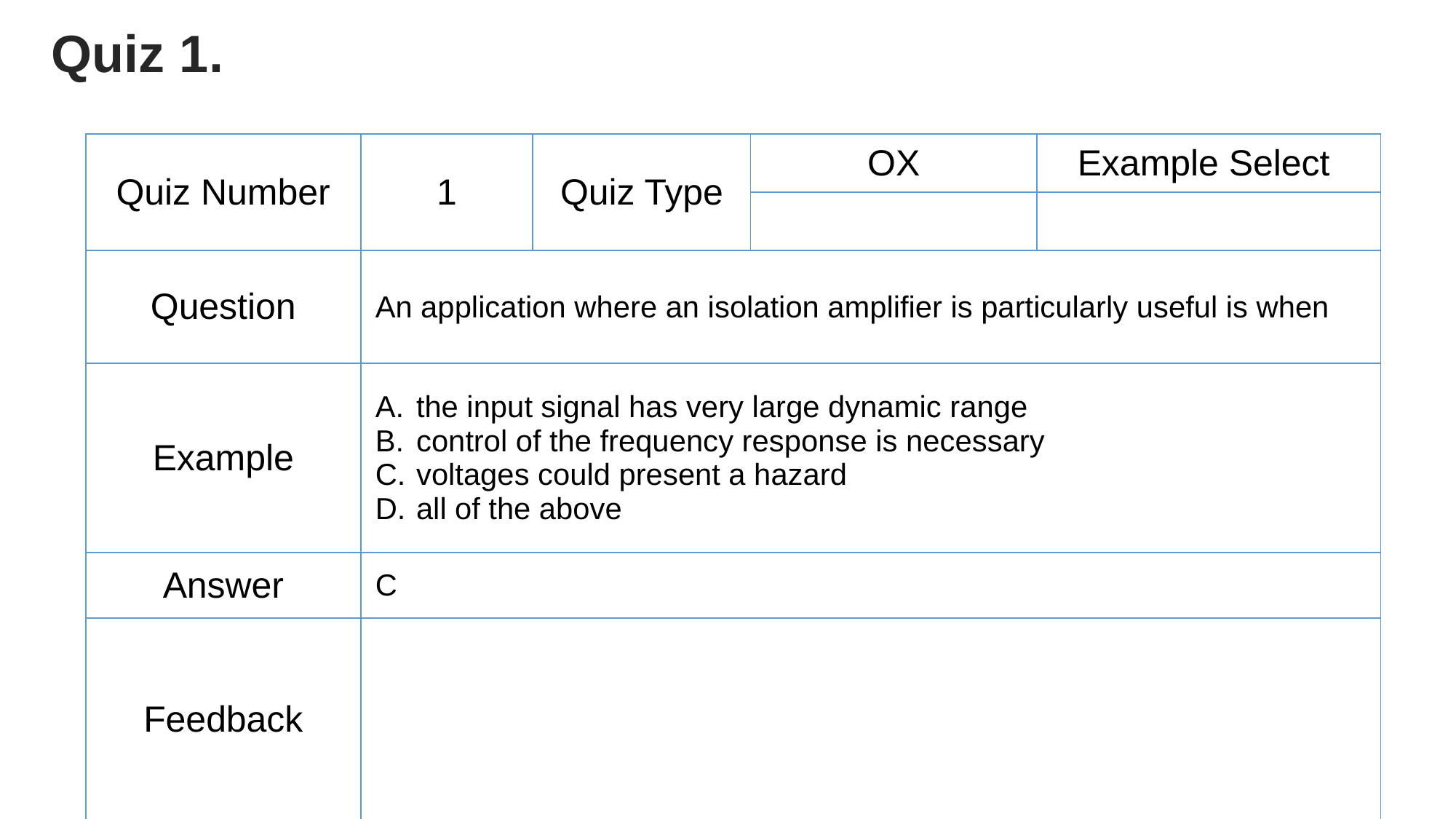

# Quiz 1.
| Quiz Number | 1 | Quiz Type | OX | Example Select |
| --- | --- | --- | --- | --- |
|  |  |  |  |  |
| Question | An application where an isolation amplifier is particularly useful is when |  |  |  |
| Example | the input signal has very large dynamic range control of the frequency response is necessary voltages could present a hazard all of the above |  |  |  |
| Answer | C |  |  |  |
| Feedback |  |  |  |  |